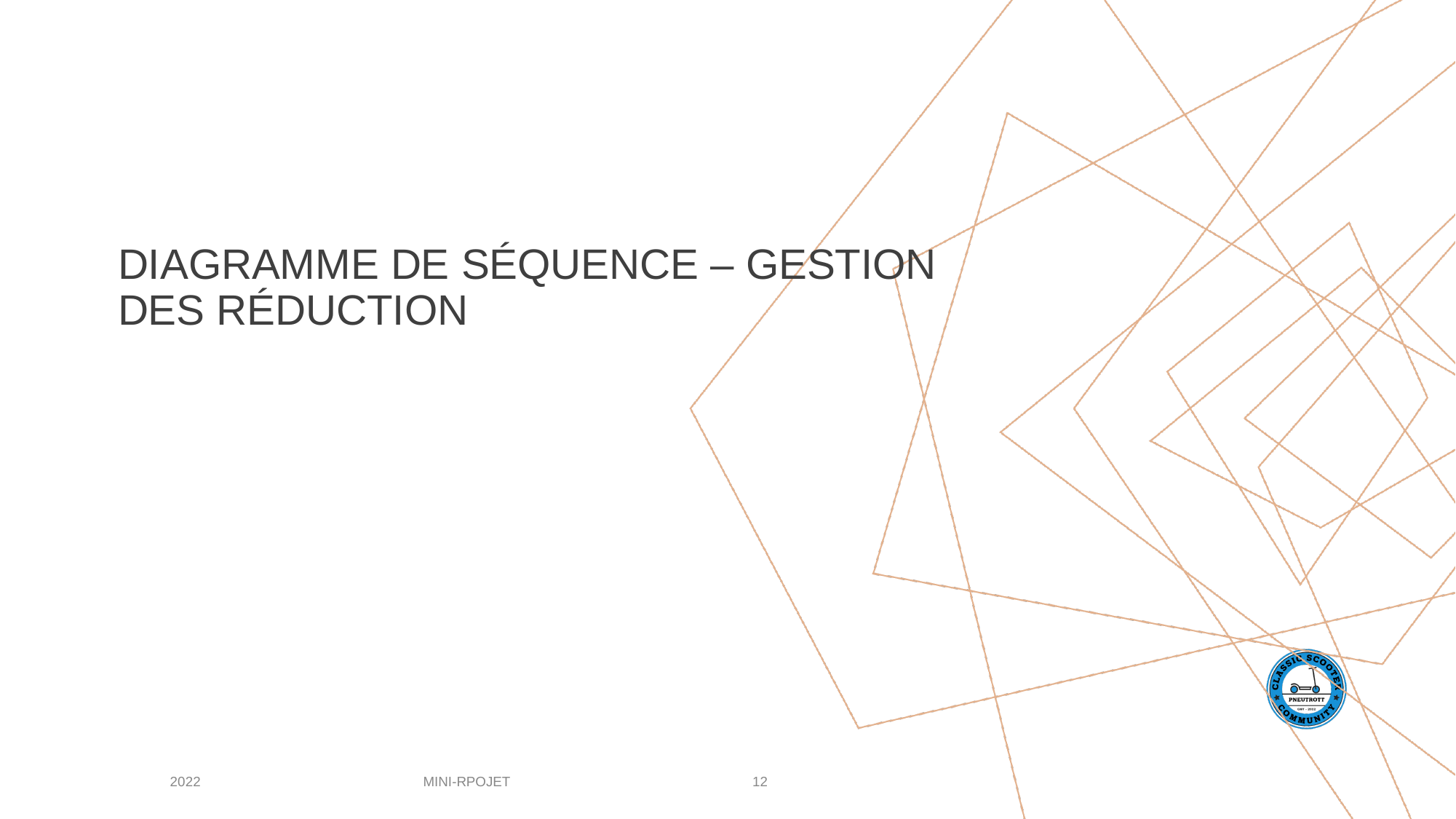

DIAGRAMME DE SÉQUENCE – GESTION DES RÉDUCTION
MINI-RPOJET
2022
12